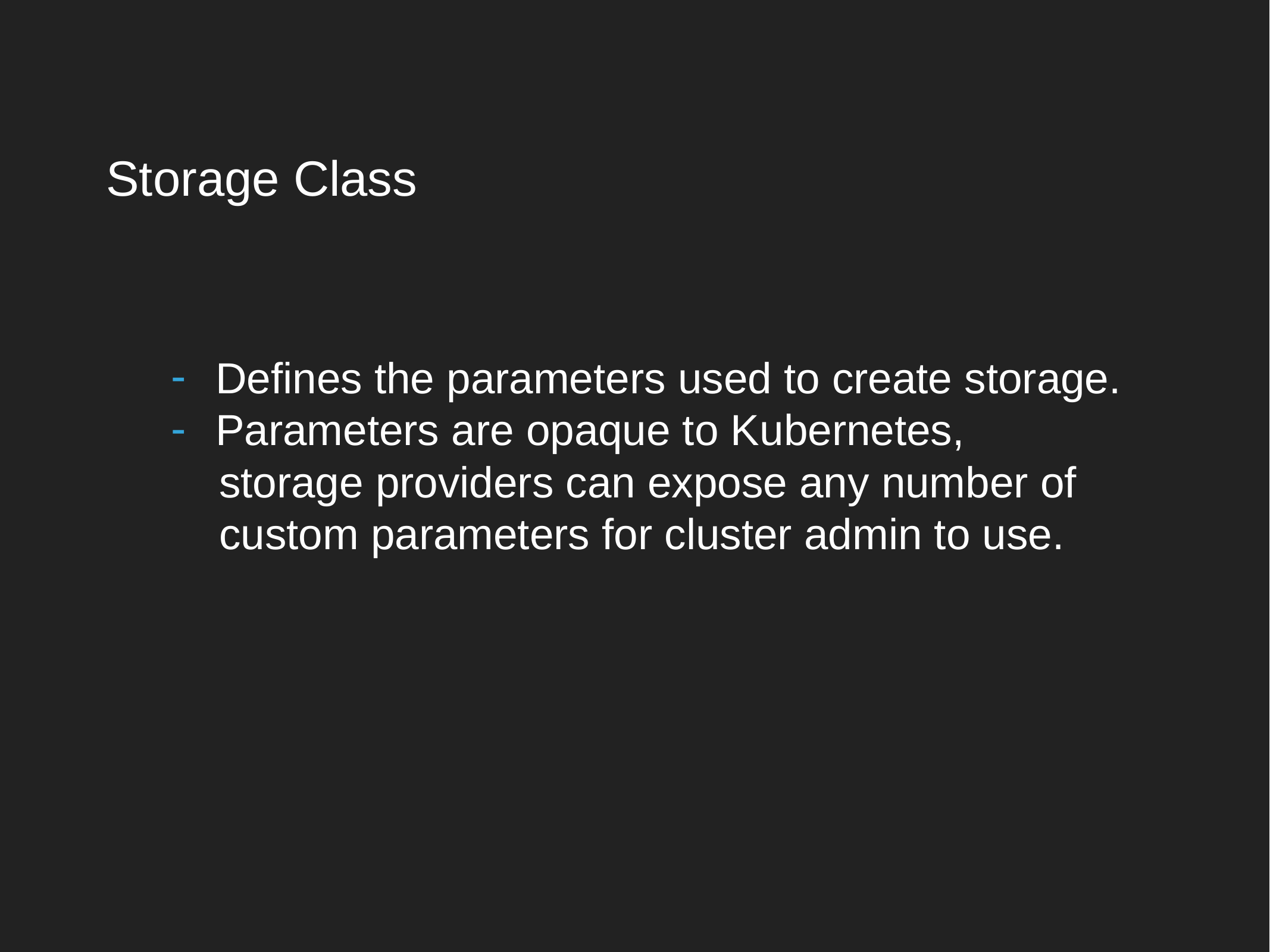

Storage Class
Defines the parameters used to create storage.
Parameters are opaque to Kubernetes,
    storage providers can expose any number of
    custom parameters for cluster admin to use.